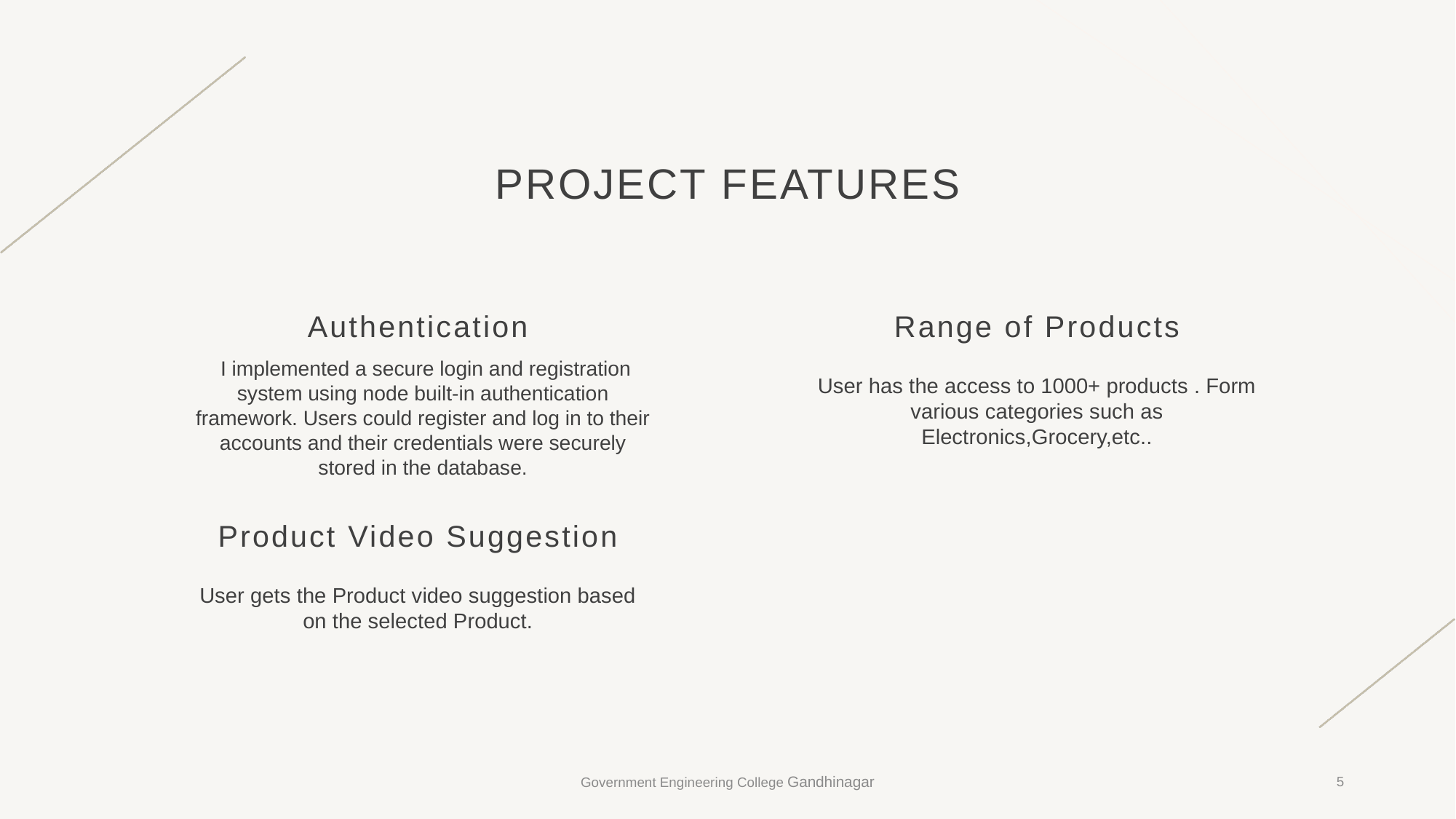

# Project Features
Authentication
Range of Products
 I implemented a secure login and registration system using node built-in authentication framework. Users could register and log in to their accounts and their credentials were securely stored in the database.
User has the access to 1000+ products . Form various categories such as Electronics,Grocery,etc..
Product Video Suggestion
User gets the Product video suggestion based on the selected Product.
Government Engineering College Gandhinagar
5